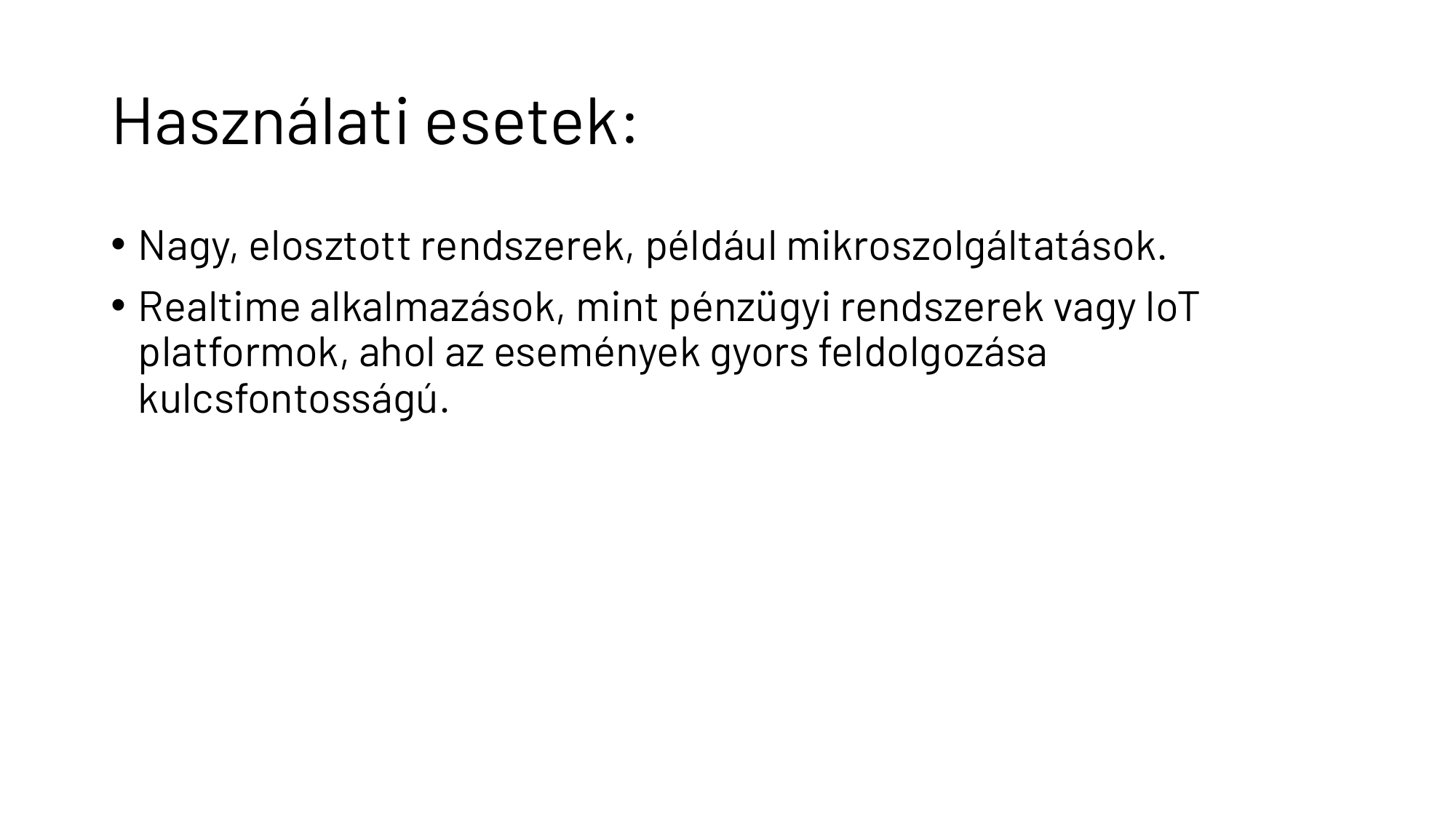

# Használati esetek:
Nagy, elosztott rendszerek, például mikroszolgáltatások.
Realtime alkalmazások, mint pénzügyi rendszerek vagy IoT platformok, ahol az események gyors feldolgozása kulcsfontosságú.